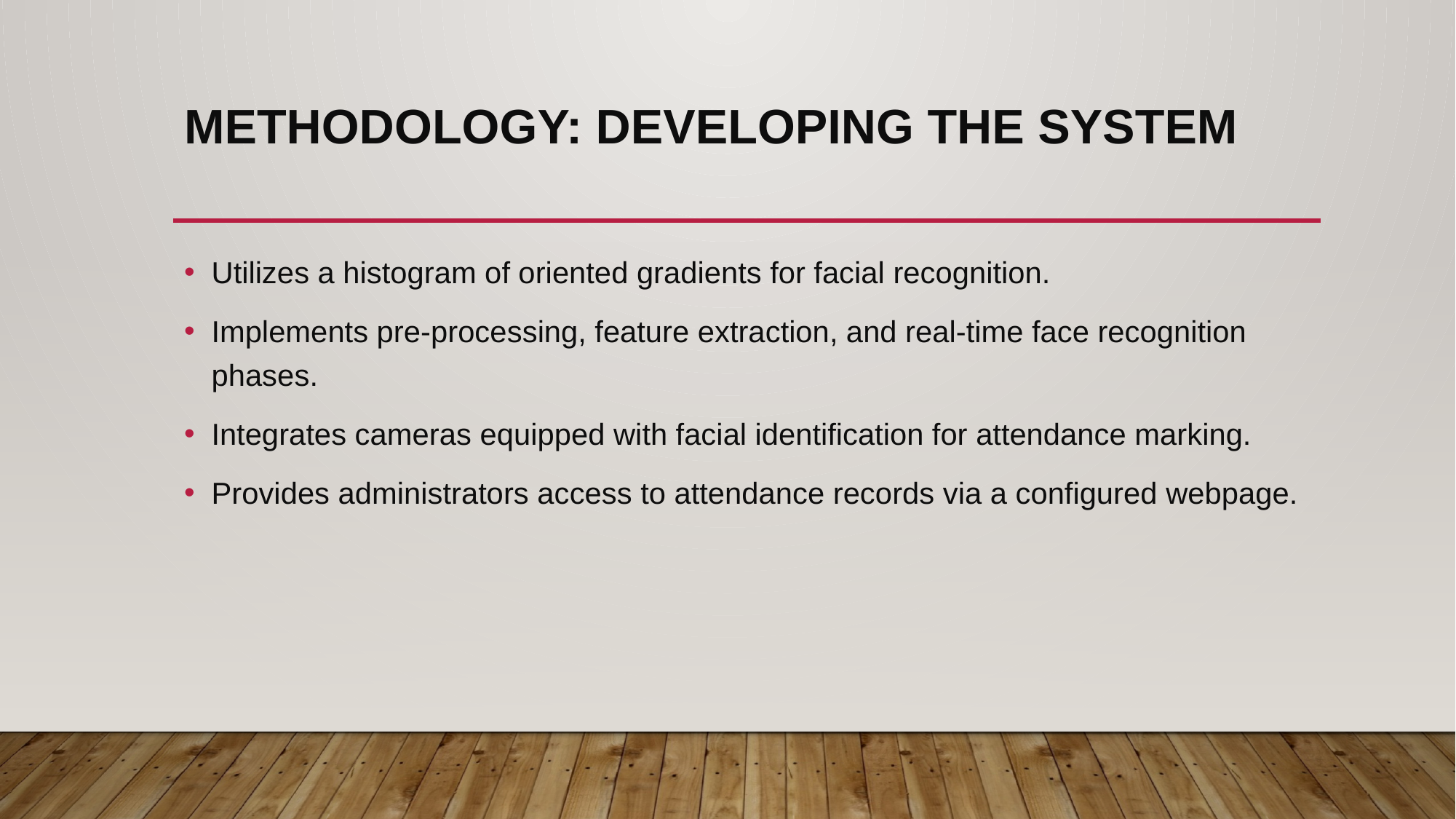

# Methodology: Developing the System
Utilizes a histogram of oriented gradients for facial recognition.
Implements pre-processing, feature extraction, and real-time face recognition phases.
Integrates cameras equipped with facial identification for attendance marking.
Provides administrators access to attendance records via a configured webpage.